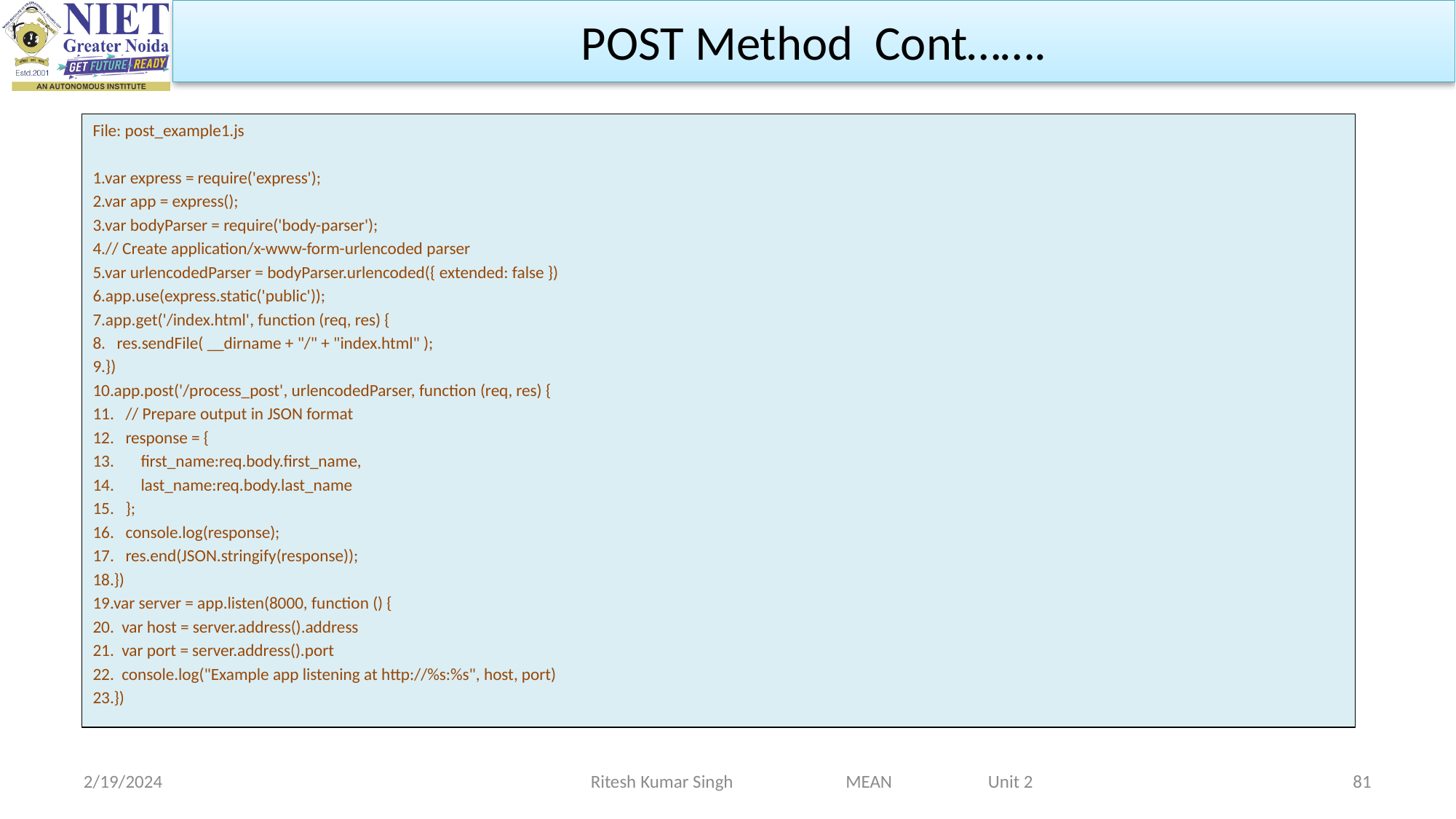

POST Method  Cont…….
File: post_example1.js

1.var express = require('express');
2.var app = express();
3.var bodyParser = require('body-parser');
4.// Create application/x-www-form-urlencoded parser
5.var urlencodedParser = bodyParser.urlencoded({ extended: false })
6.app.use(express.static('public'));
7.app.get('/index.html', function (req, res) {
8.   res.sendFile( __dirname + "/" + "index.html" );
9.})
10.app.post('/process_post', urlencodedParser, function (req, res) {
11.   // Prepare output in JSON format
12.   response = {
13.       first_name:req.body.first_name,
14.       last_name:req.body.last_name
15.   };
16.   console.log(response);
17.   res.end(JSON.stringify(response));
18.})
19.var server = app.listen(8000, function () {
20.  var host = server.address().address
21.  var port = server.address().port
22.  console.log("Example app listening at http://%s:%s", host, port)
23.})

2/19/2024
Ritesh Kumar Singh                           MEAN                       Unit 2
81